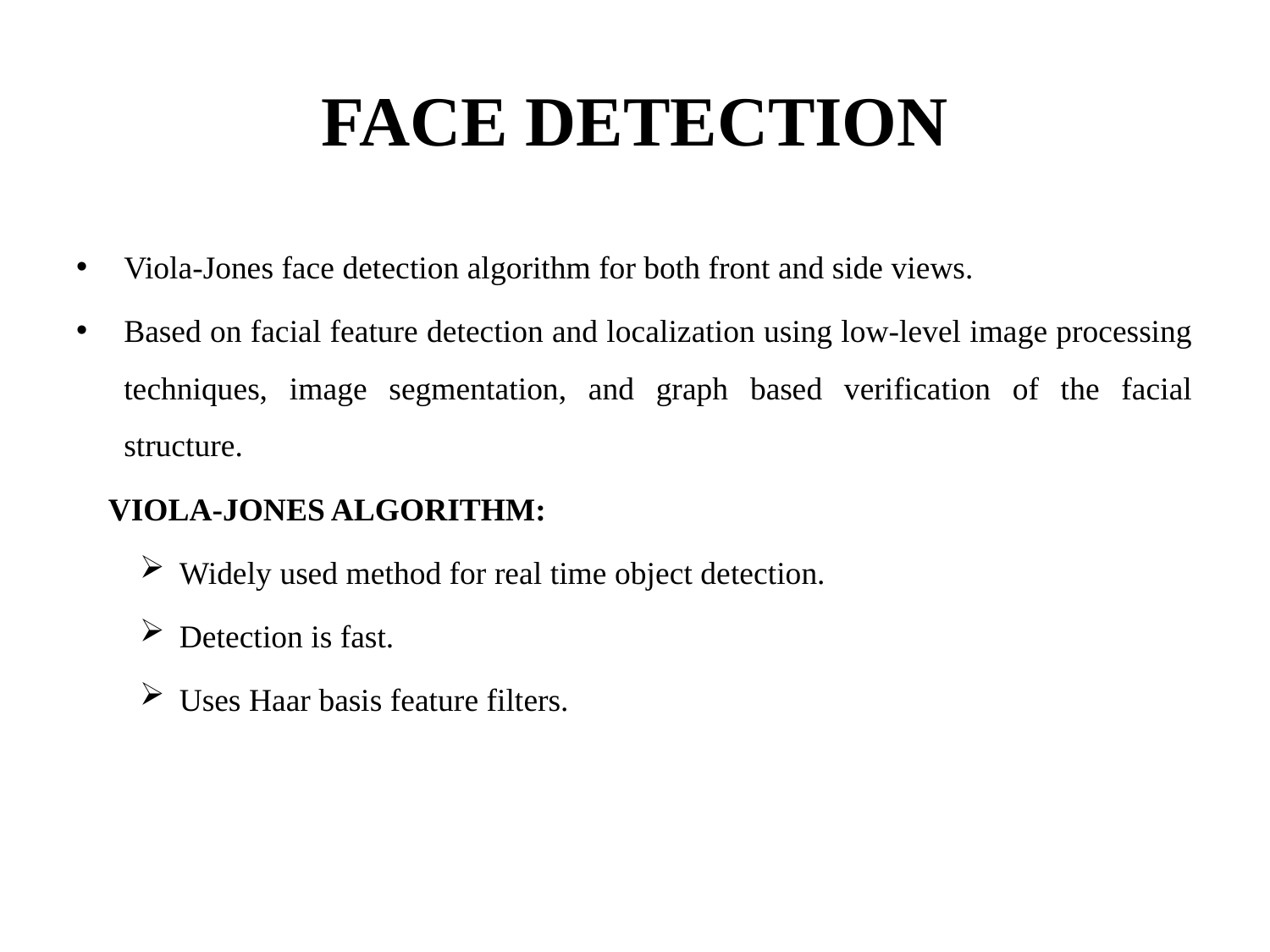

# FACE DETECTION
Viola-Jones face detection algorithm for both front and side views.
Based on facial feature detection and localization using low-level image processing techniques, image segmentation, and graph based verification of the facial structure.
    VIOLA-JONES ALGORITHM:
Widely used method for real time object detection.
Detection is fast.
Uses Haar basis feature filters.